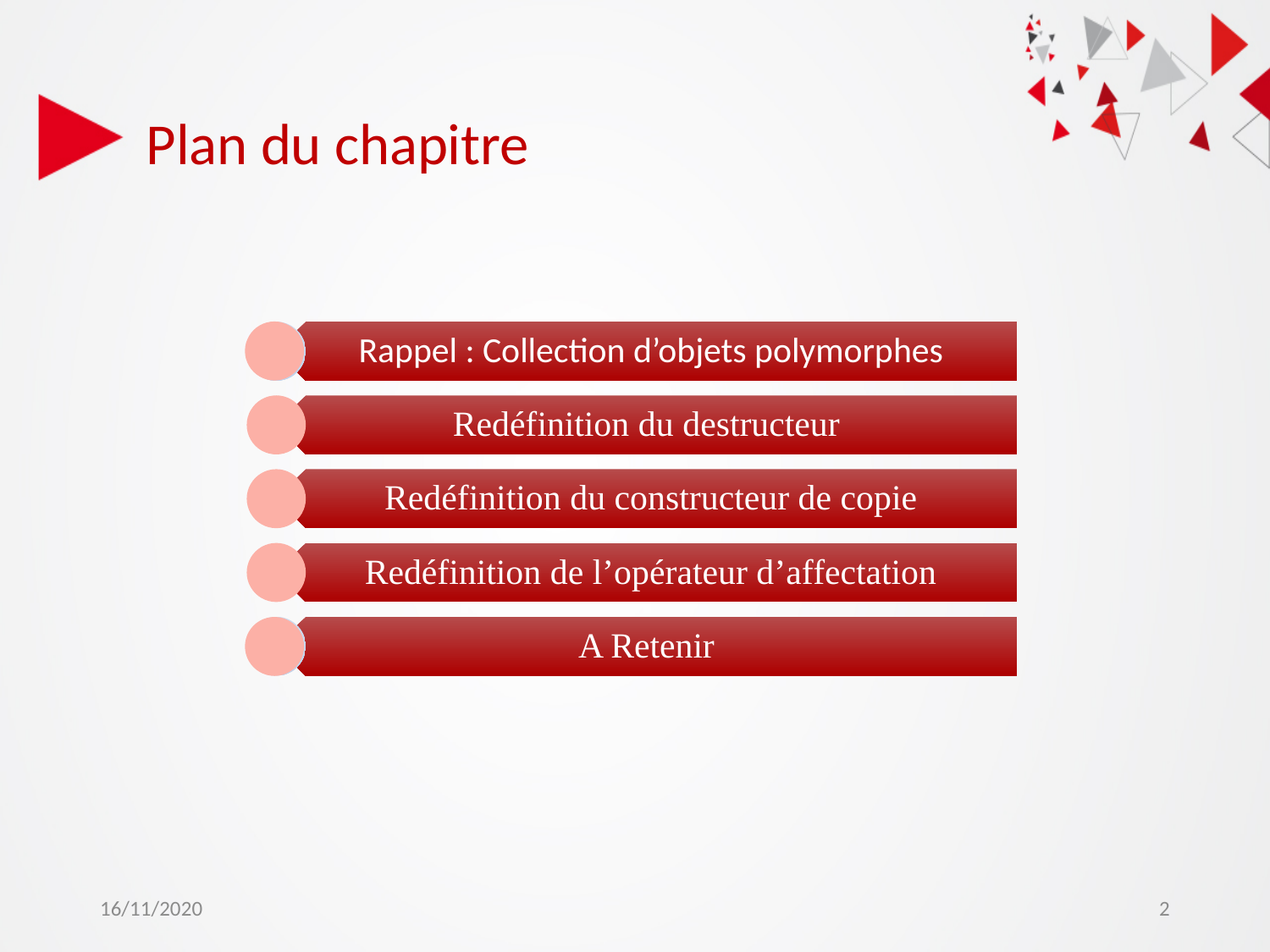

Plan du chapitre
Rappel : Collection d’objets polymorphes
Redéfinition du destructeur
Redéfinition du constructeur de copie
Redéfinition de l’opérateur d’affectation
A Retenir

16/11/2020
2